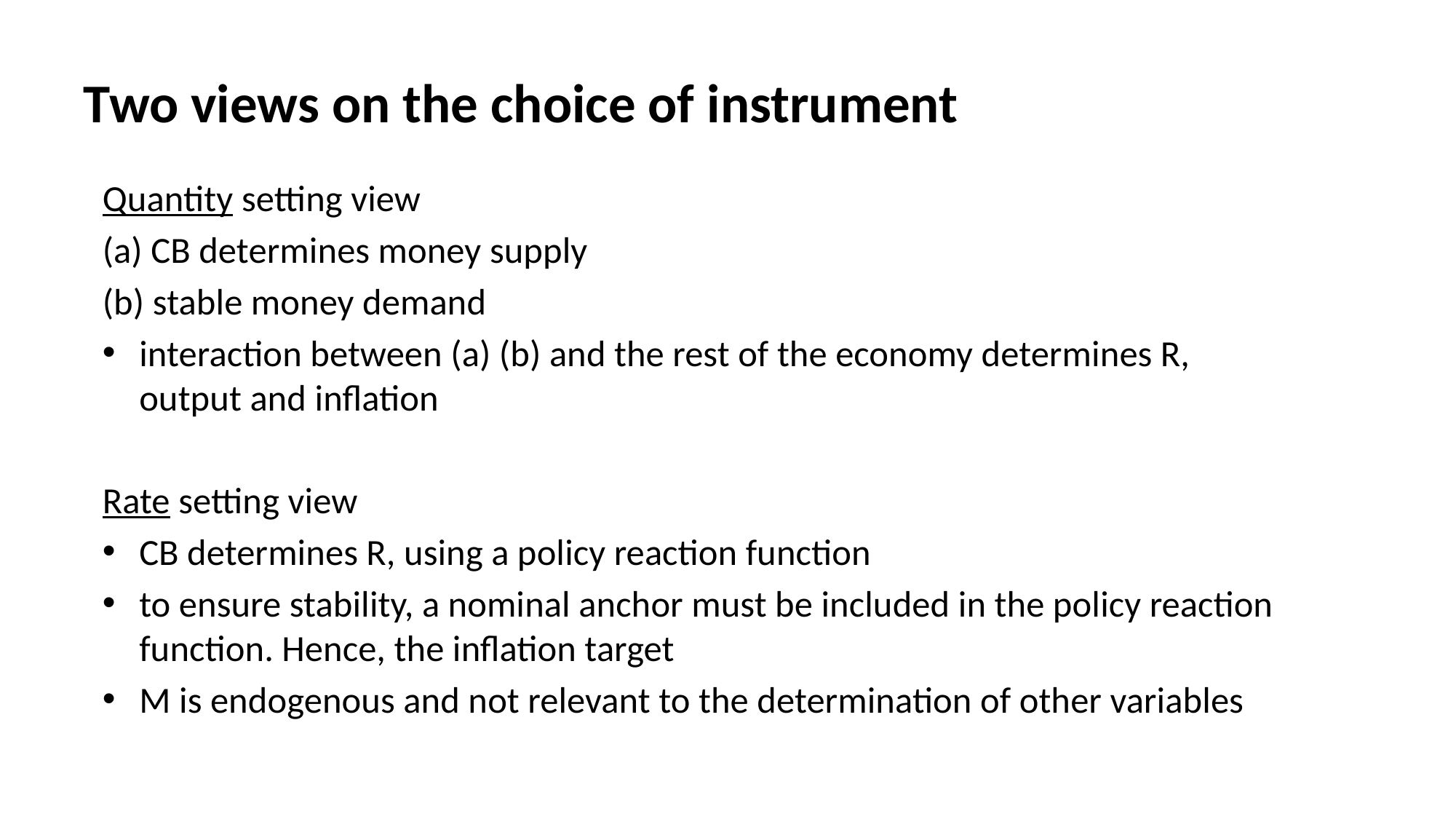

# Two views on the choice of instrument
Quantity setting view
(a) CB determines money supply
(b) stable money demand
interaction between (a) (b) and the rest of the economy determines R, output and inflation

Rate setting view
CB determines R, using a policy reaction function
to ensure stability, a nominal anchor must be included in the policy reaction function. Hence, the inflation target
M is endogenous and not relevant to the determination of other variables